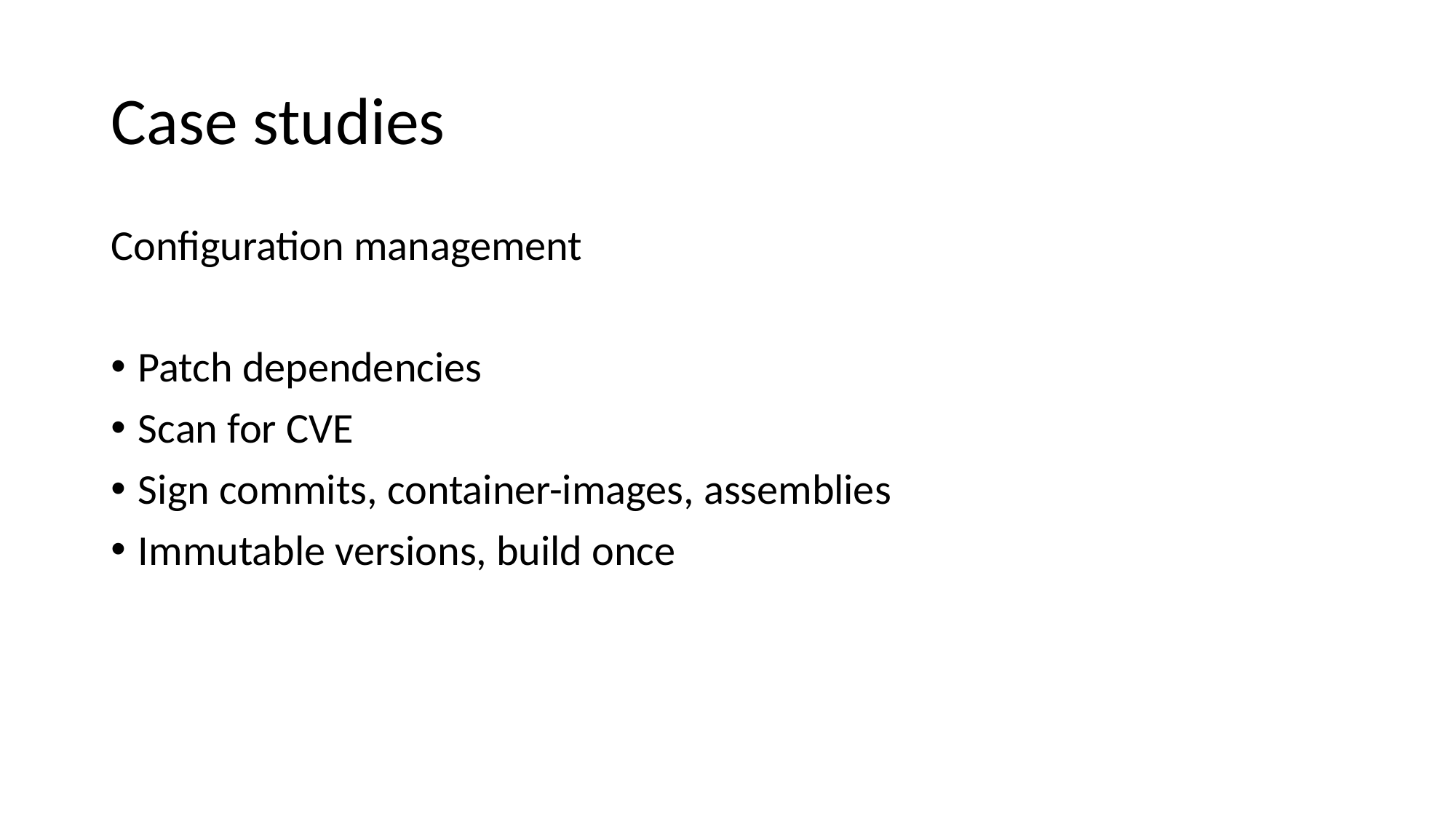

# Case studies
Configuration management

Patch dependencies
Scan for CVE
Sign commits, container-images, assemblies
Immutable versions, build once